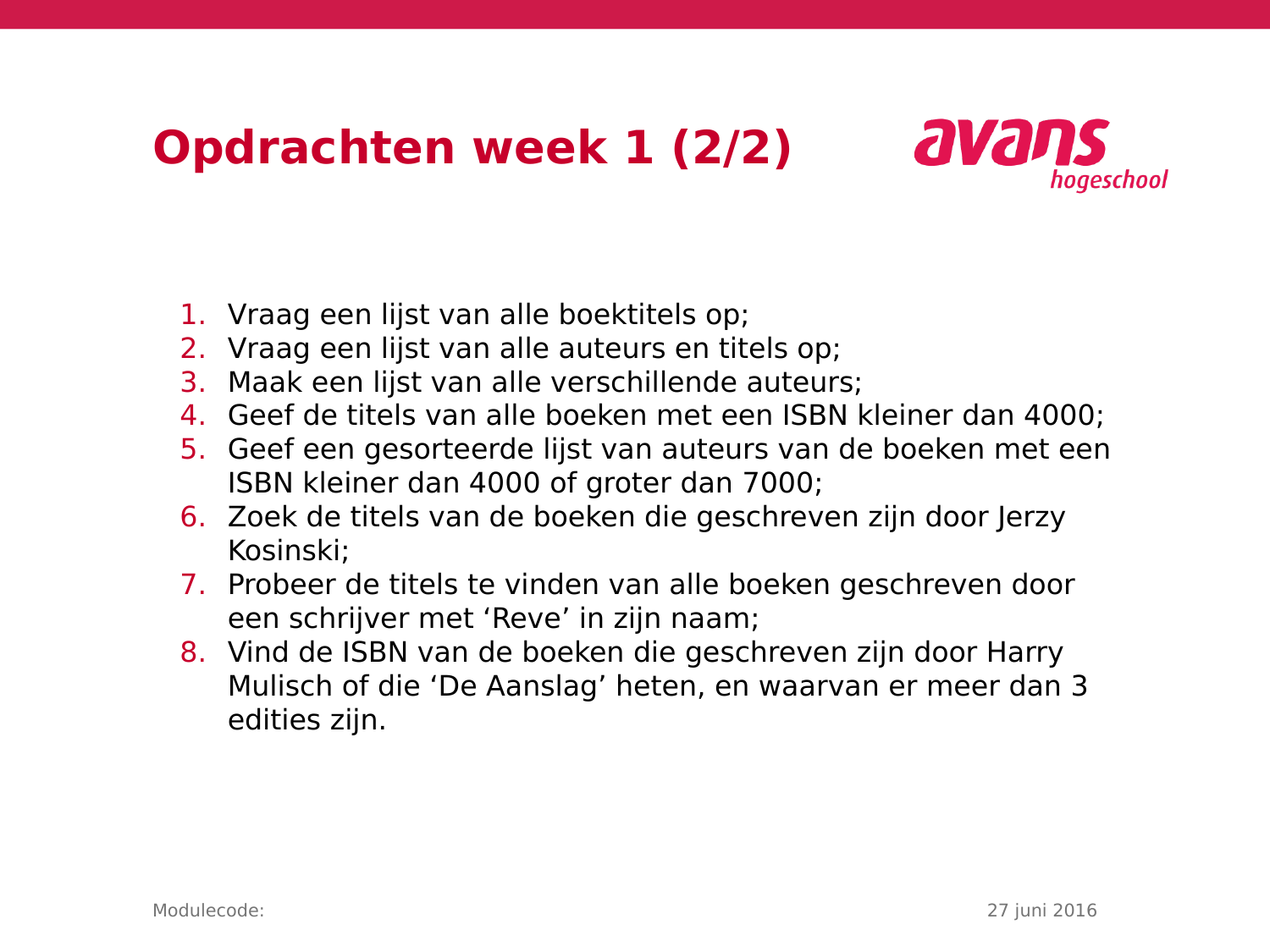

# Opdrachten week 1 (2/2)
Vraag een lijst van alle boektitels op;
Vraag een lijst van alle auteurs en titels op;
Maak een lijst van alle verschillende auteurs;
Geef de titels van alle boeken met een ISBN kleiner dan 4000;
Geef een gesorteerde lijst van auteurs van de boeken met een ISBN kleiner dan 4000 of groter dan 7000;
Zoek de titels van de boeken die geschreven zijn door Jerzy Kosinski;
Probeer de titels te vinden van alle boeken geschreven door een schrijver met ‘Reve’ in zijn naam;
Vind de ISBN van de boeken die geschreven zijn door Harry Mulisch of die ‘De Aanslag’ heten, en waarvan er meer dan 3 edities zijn.